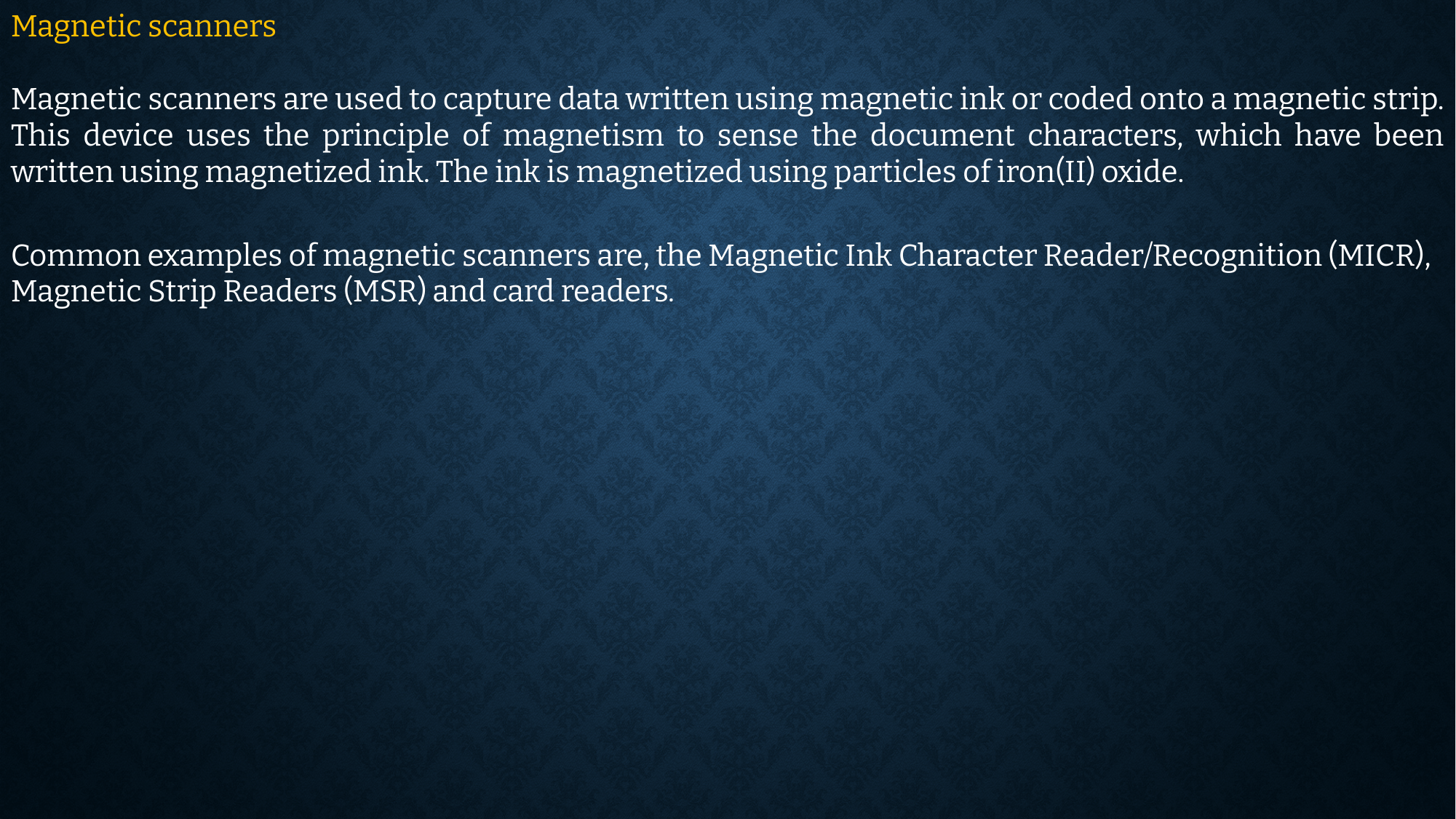

Magnetic scanners

Magnetic scanners are used to capture data written using magnetic ink or coded onto a magnetic strip. This device uses the principle of magnetism to sense the document characters, which have been written using magnetized ink. The ink is magnetized using particles of iron(II) oxide.
Common examples of magnetic scanners are, the Magnetic Ink Character Reader/Recognition (MICR), Magnetic Strip Readers (MSR) and card readers.